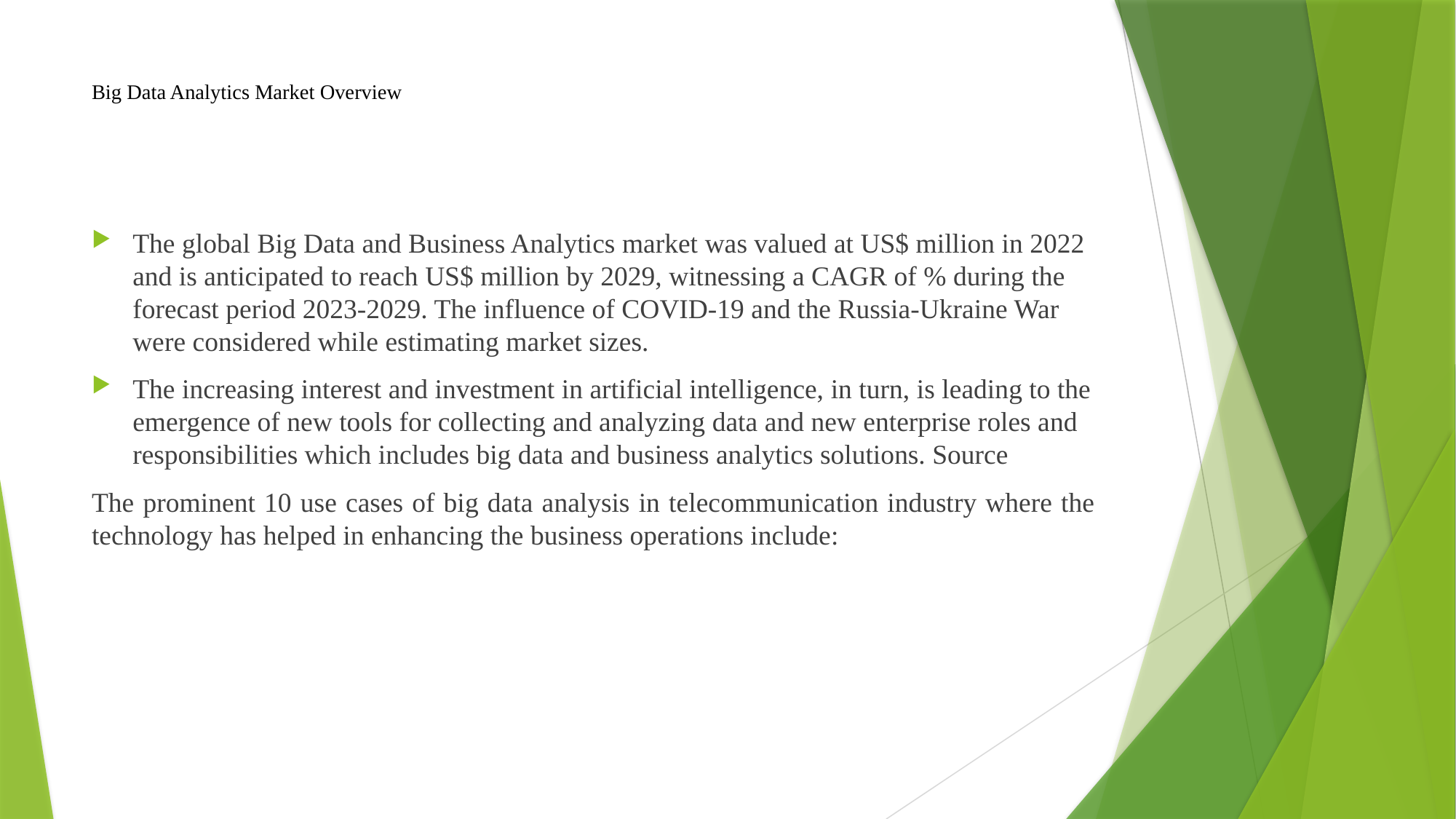

# Big Data Analytics Market Overview
The global Big Data and Business Analytics market was valued at US$ million in 2022 and is anticipated to reach US$ million by 2029, witnessing a CAGR of % during the forecast period 2023-2029. The influence of COVID-19 and the Russia-Ukraine War were considered while estimating market sizes.
The increasing interest and investment in artificial intelligence, in turn, is leading to the emergence of new tools for collecting and analyzing data and new enterprise roles and responsibilities which includes big data and business analytics solutions. Source
The prominent 10 use cases of big data analysis in telecommunication industry where the technology has helped in enhancing the business operations include: